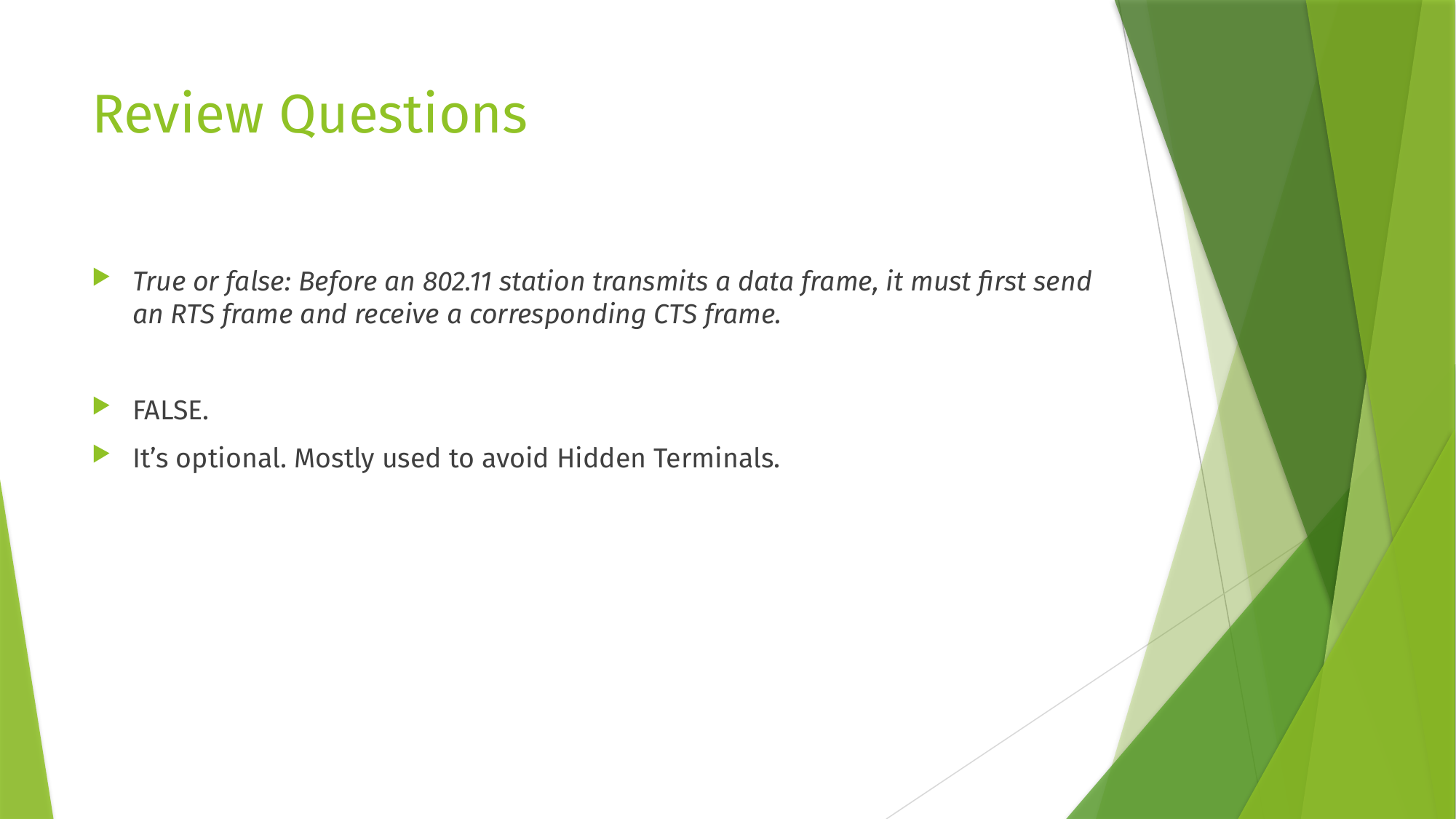

# Review Questions
True or false: Before an 802.11 station transmits a data frame, it must first send an RTS frame and receive a corresponding CTS frame.

FALSE.
It’s optional. Mostly used to avoid Hidden Terminals.